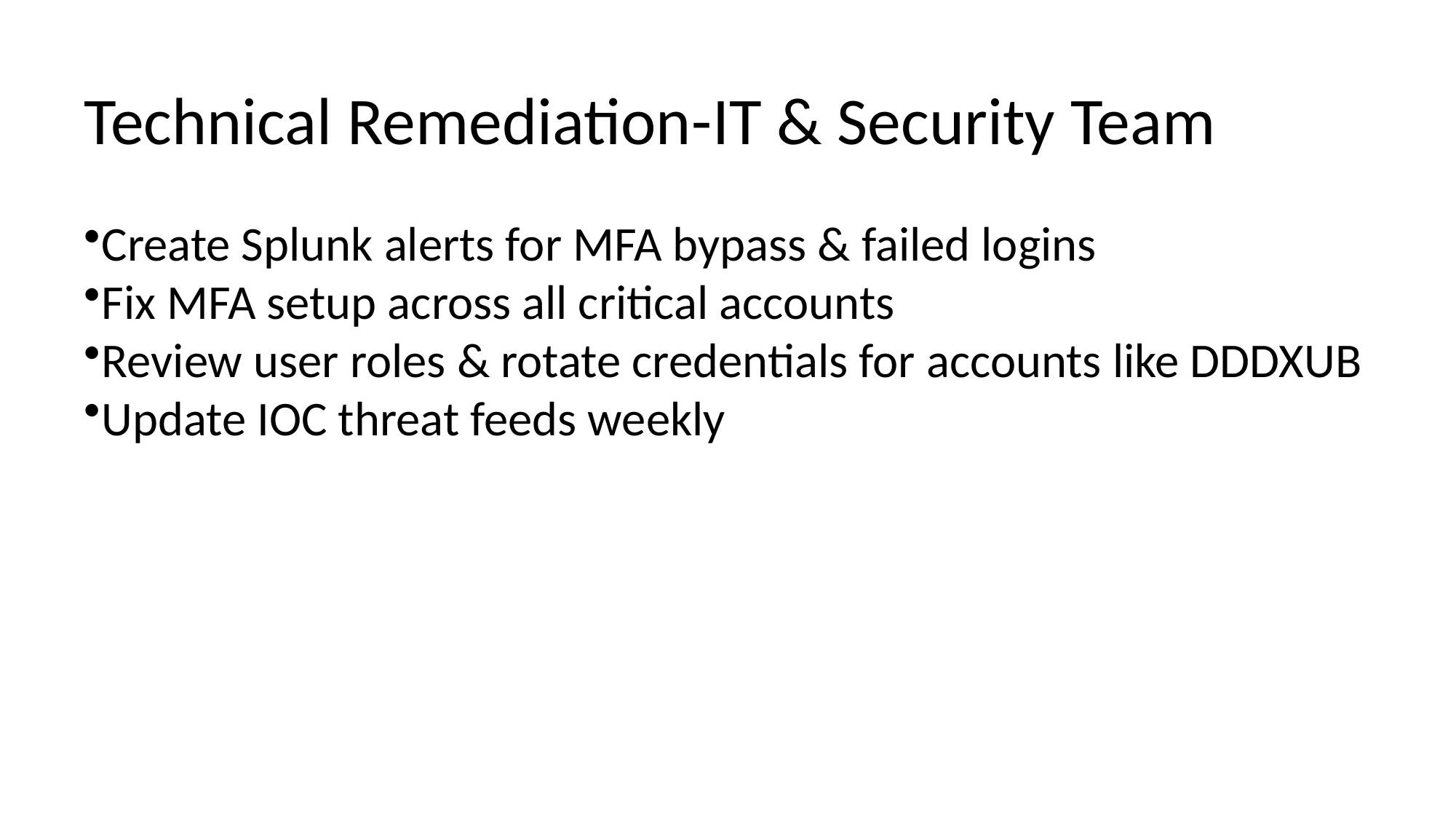

# Technical Remediation-IT & Security Team
Create Splunk alerts for MFA bypass & failed logins
Fix MFA setup across all critical accounts
Review user roles & rotate credentials for accounts like DDDXUB
Update IOC threat feeds weekly